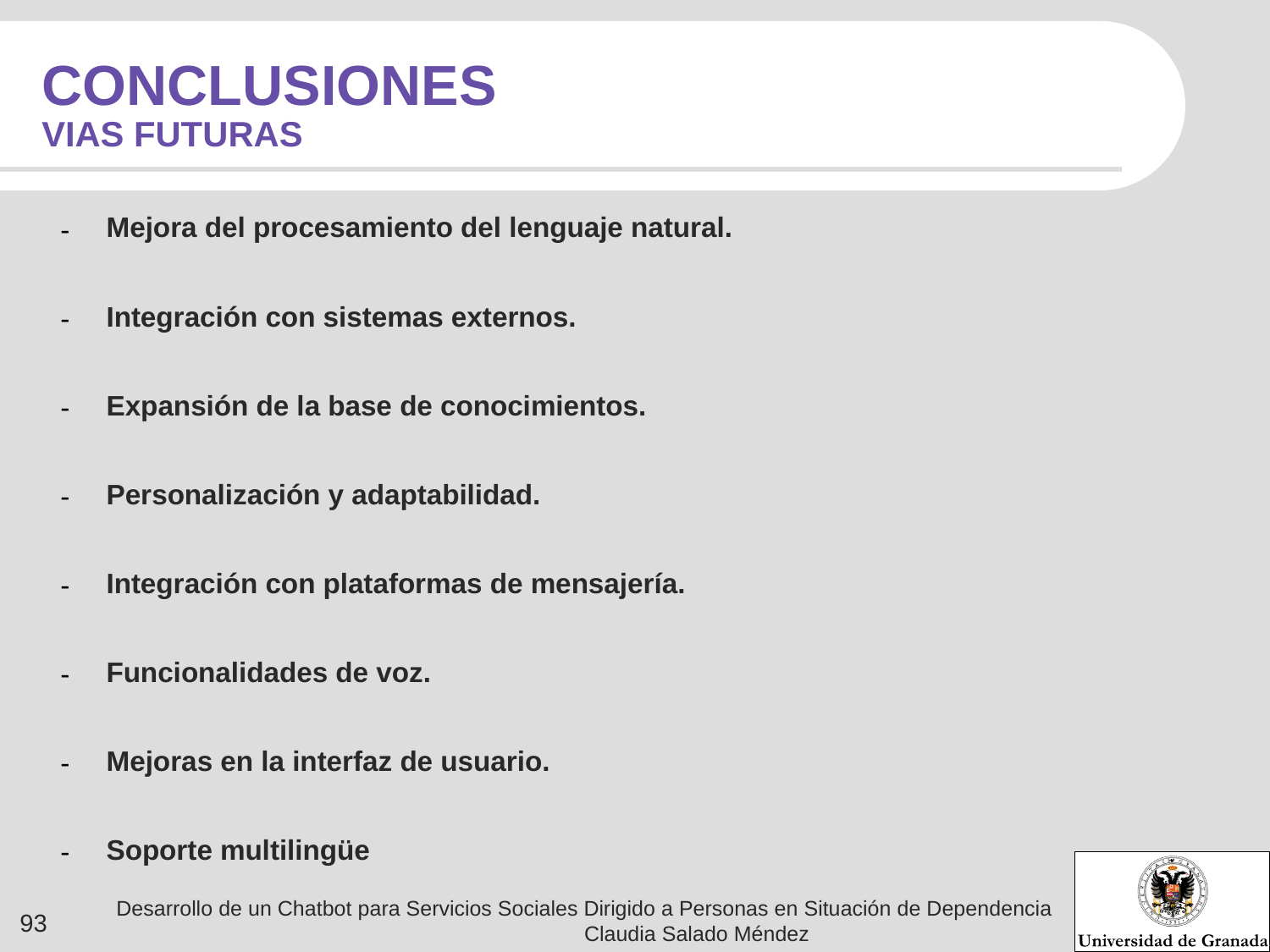

# CONCLUSIONES
VIAS FUTURAS
Mejora del procesamiento del lenguaje natural.

Integración con sistemas externos.

Expansión de la base de conocimientos.

Personalización y adaptabilidad.

Integración con plataformas de mensajería.

Funcionalidades de voz.

Mejoras en la interfaz de usuario.

Soporte multilingüe

Desarrollo de un Chatbot para Servicios Sociales Dirigido a Personas en Situación de Dependencia                                       Claudia Salado Méndez
93